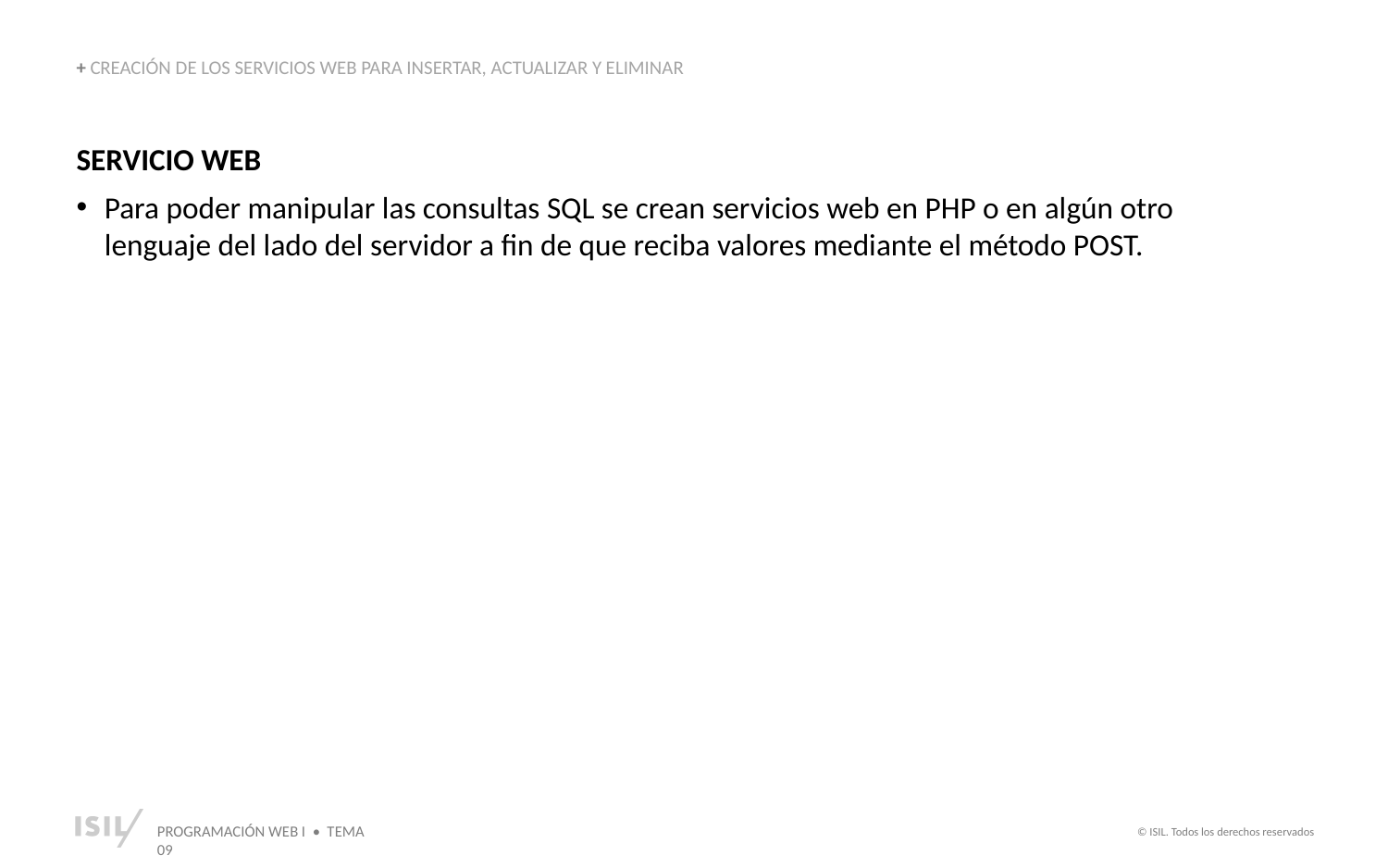

+ CREACIÓN DE LOS SERVICIOS WEB PARA INSERTAR, ACTUALIZAR Y ELIMINAR
SERVICIO WEB
Para poder manipular las consultas SQL se crean servicios web en PHP o en algún otro lenguaje del lado del servidor a fin de que reciba valores mediante el método POST.